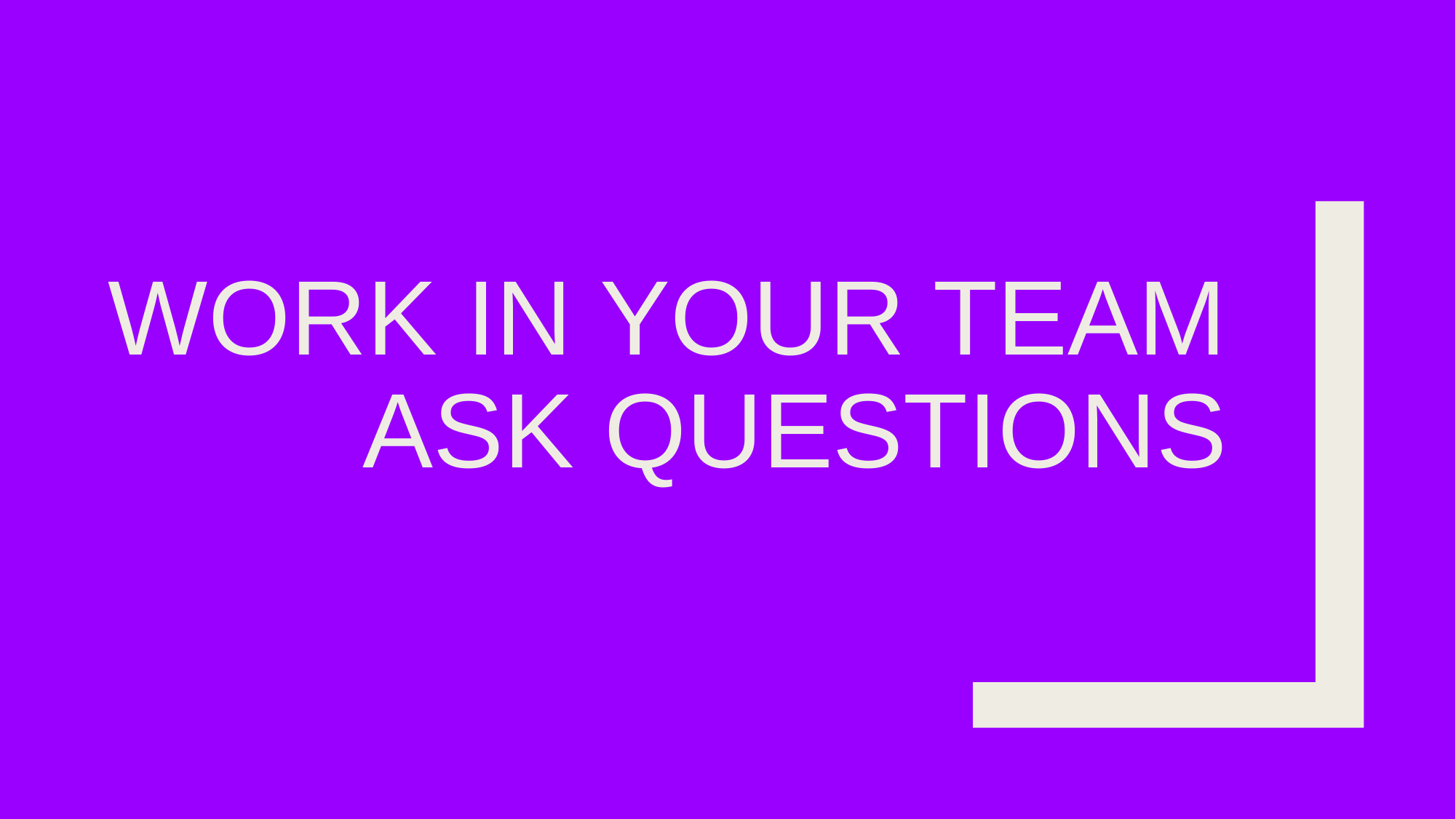

# WORK IN YOUR TEAM
ASK QUESTIONS